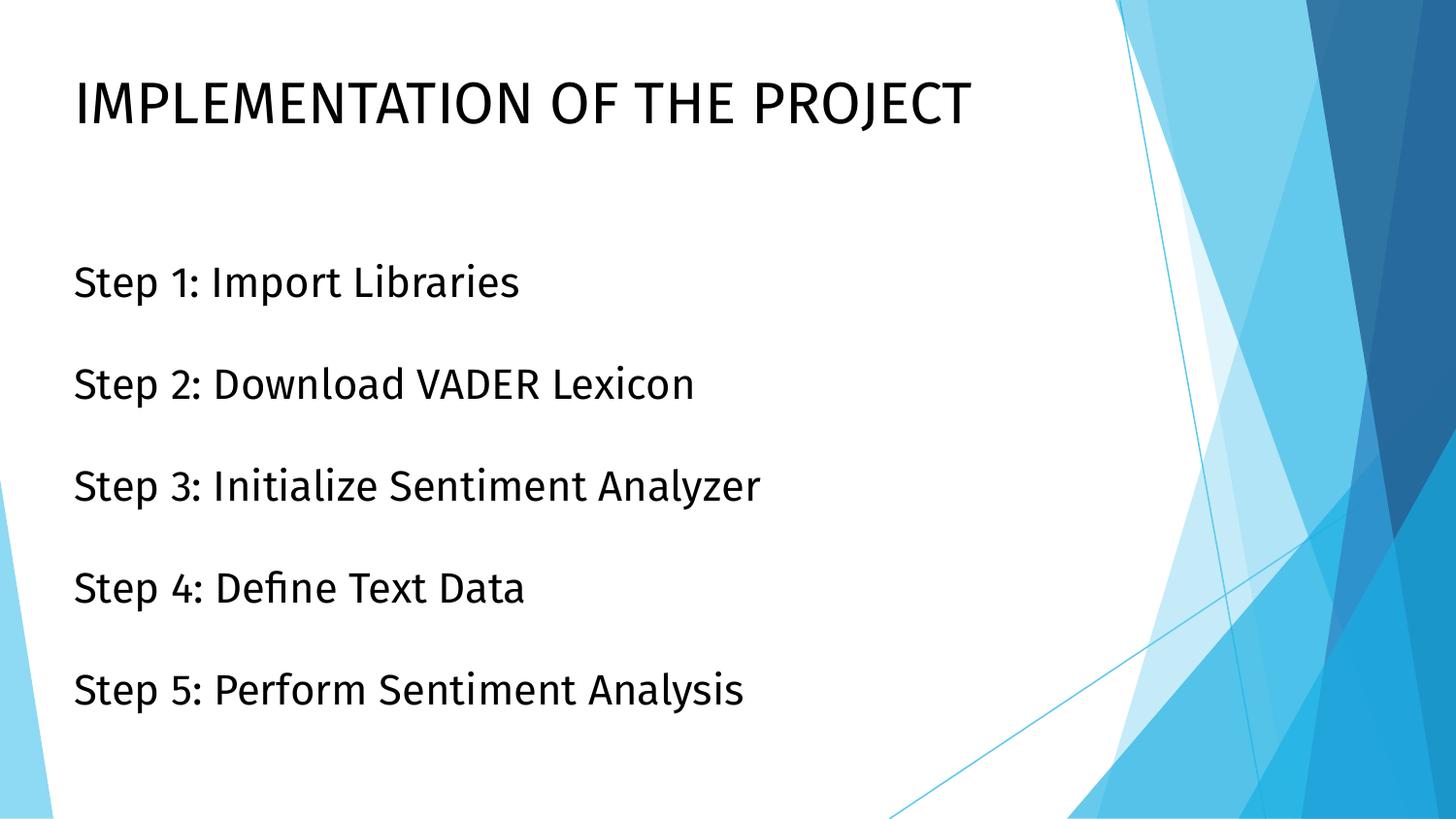

IMPLEMENTATION OF THE PROJECT
Step 1: Import Libraries

Step 2: Download VADER Lexicon

Step 3: Initialize Sentiment Analyzer

Step 4: Define Text Data

Step 5: Perform Sentiment Analysis